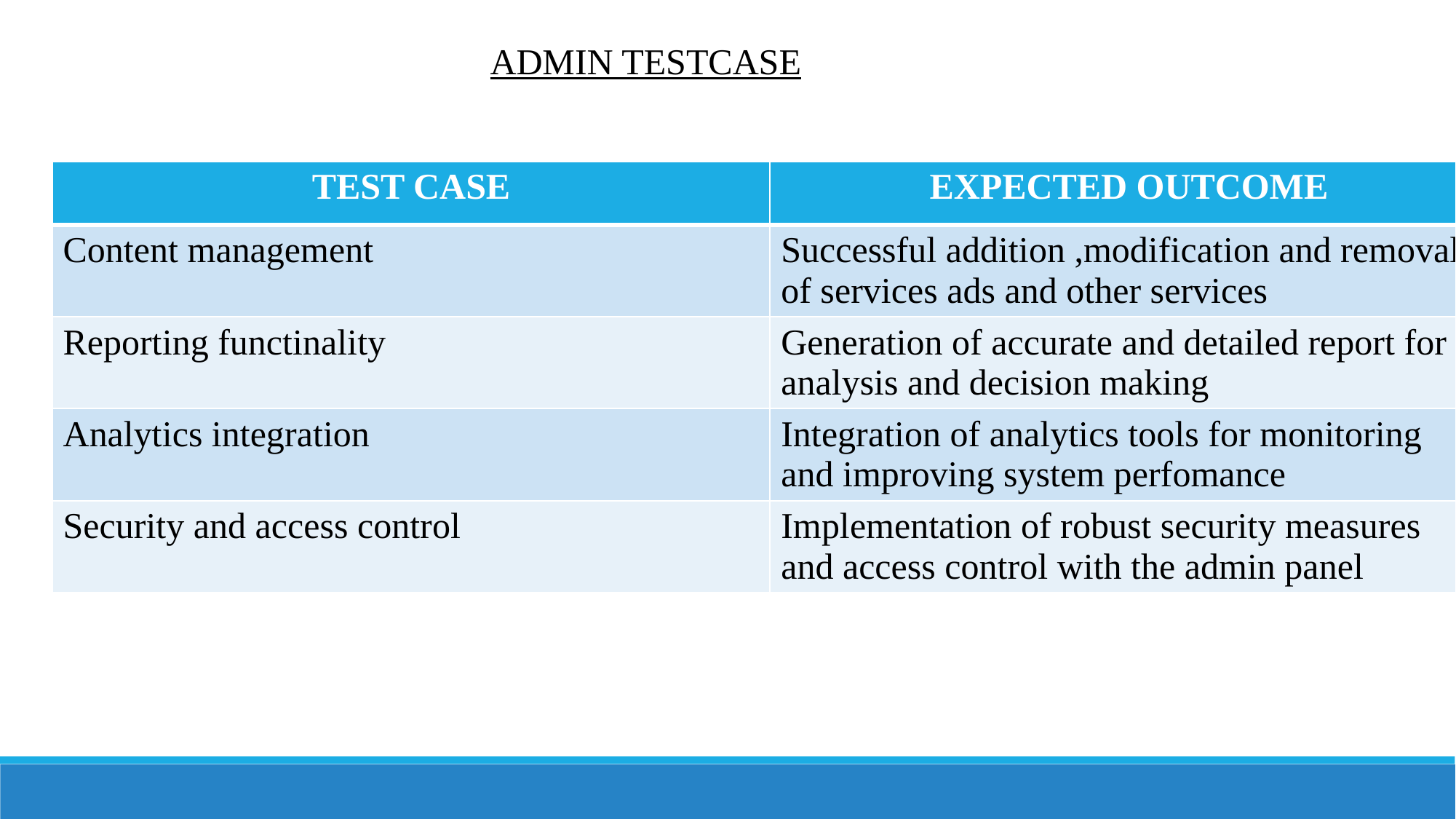

ADMIN TESTCASE
| TEST CASE | EXPECTED OUTCOME |
| --- | --- |
| Content management | Successful addition ,modification and removal of services ads and other services |
| Reporting functinality | Generation of accurate and detailed report for analysis and decision making |
| Analytics integration | Integration of analytics tools for monitoring and improving system perfomance |
| Security and access control | Implementation of robust security measures and access control with the admin panel |